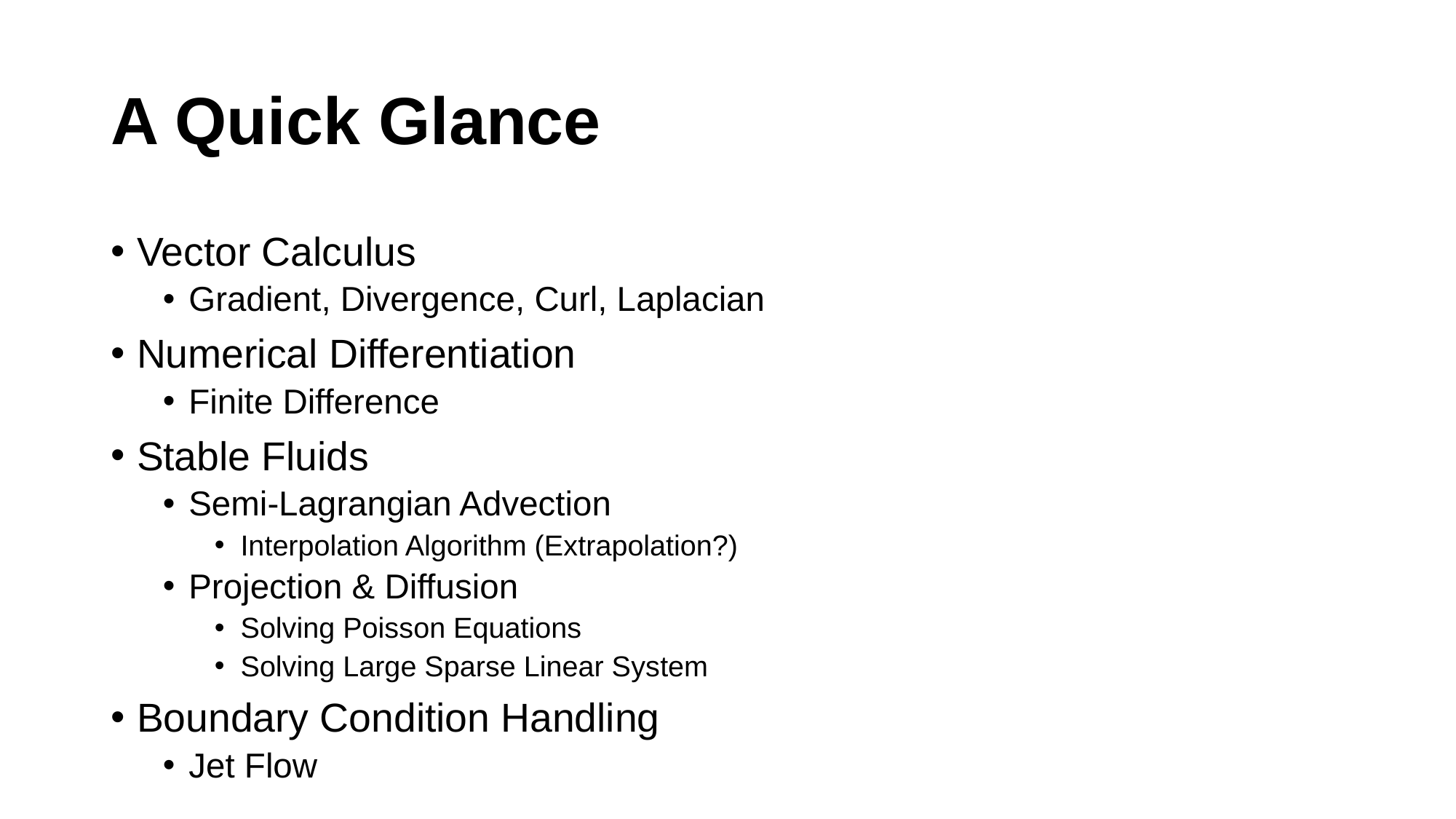

# A Quick Glance
Vector Calculus
Gradient, Divergence, Curl, Laplacian
Numerical Differentiation
Finite Difference
Stable Fluids
Semi-Lagrangian Advection
Interpolation Algorithm (Extrapolation?)
Projection & Diffusion
Solving Poisson Equations
Solving Large Sparse Linear System
Boundary Condition Handling
Jet Flow